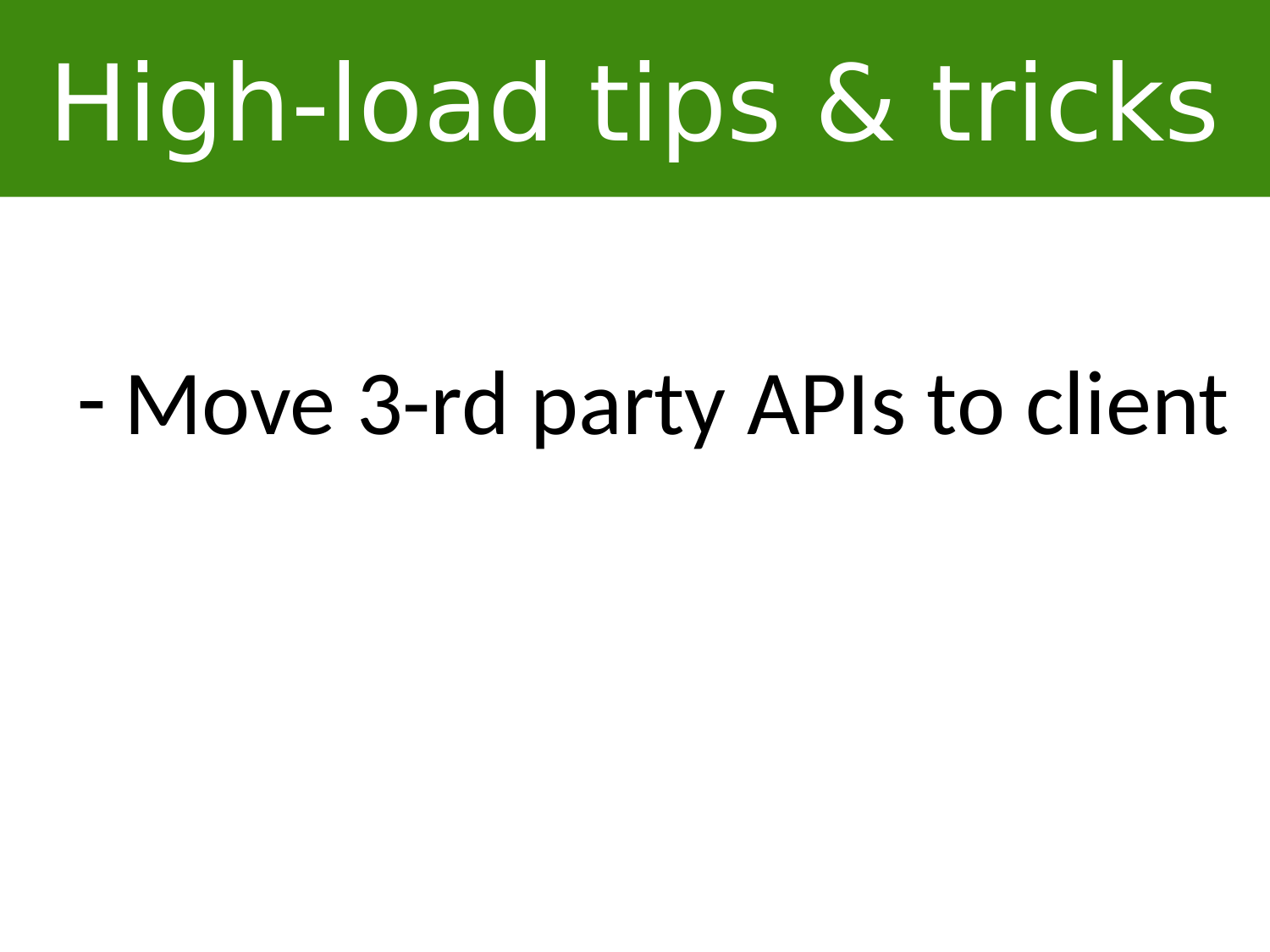

# High-load tips & tricks
Move 3-rd party APIs to client